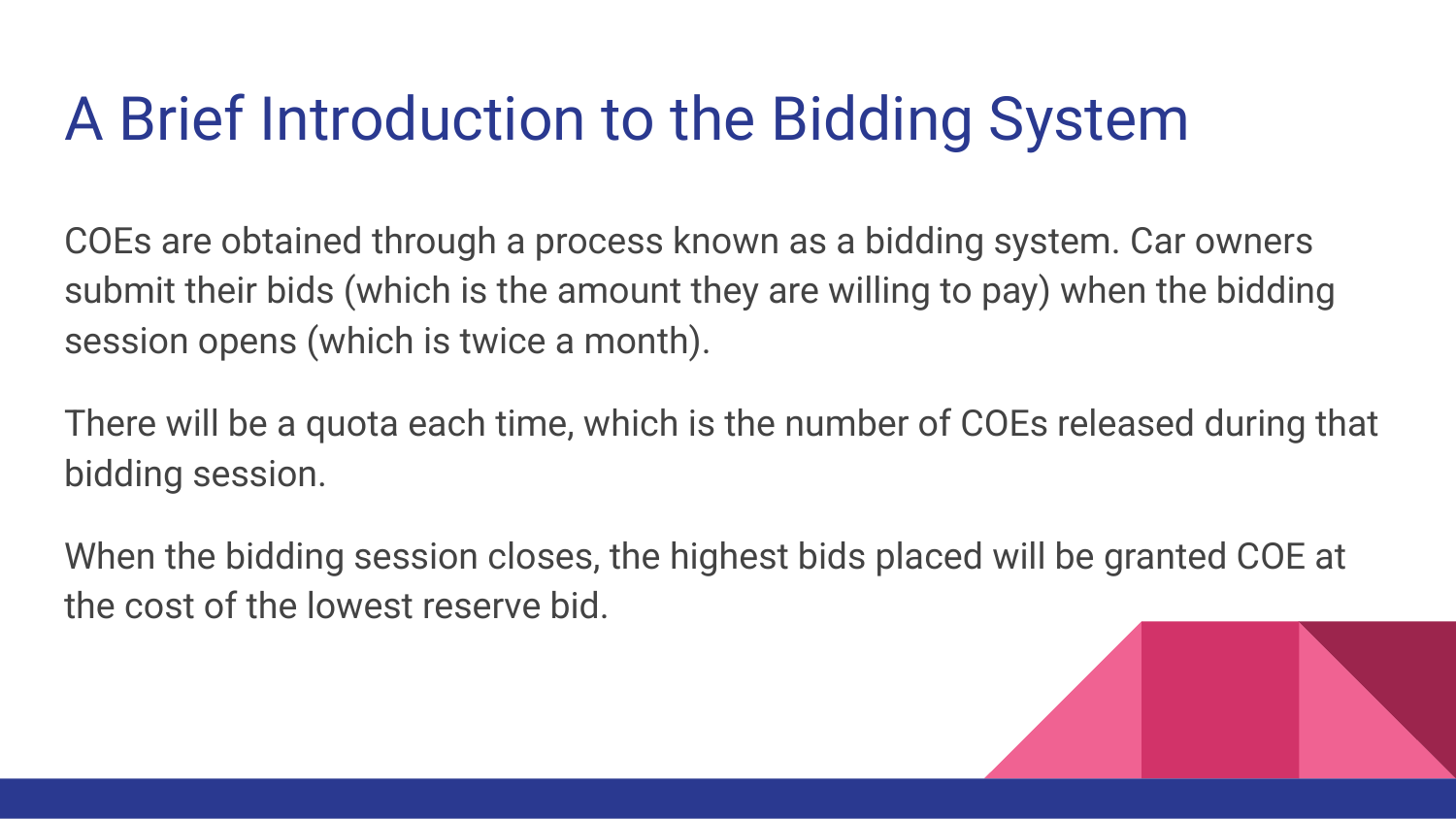

# A Brief Introduction to the Bidding System
COEs are obtained through a process known as a bidding system. Car owners submit their bids (which is the amount they are willing to pay) when the bidding session opens (which is twice a month).
There will be a quota each time, which is the number of COEs released during that bidding session.
When the bidding session closes, the highest bids placed will be granted COE at the cost of the lowest reserve bid.